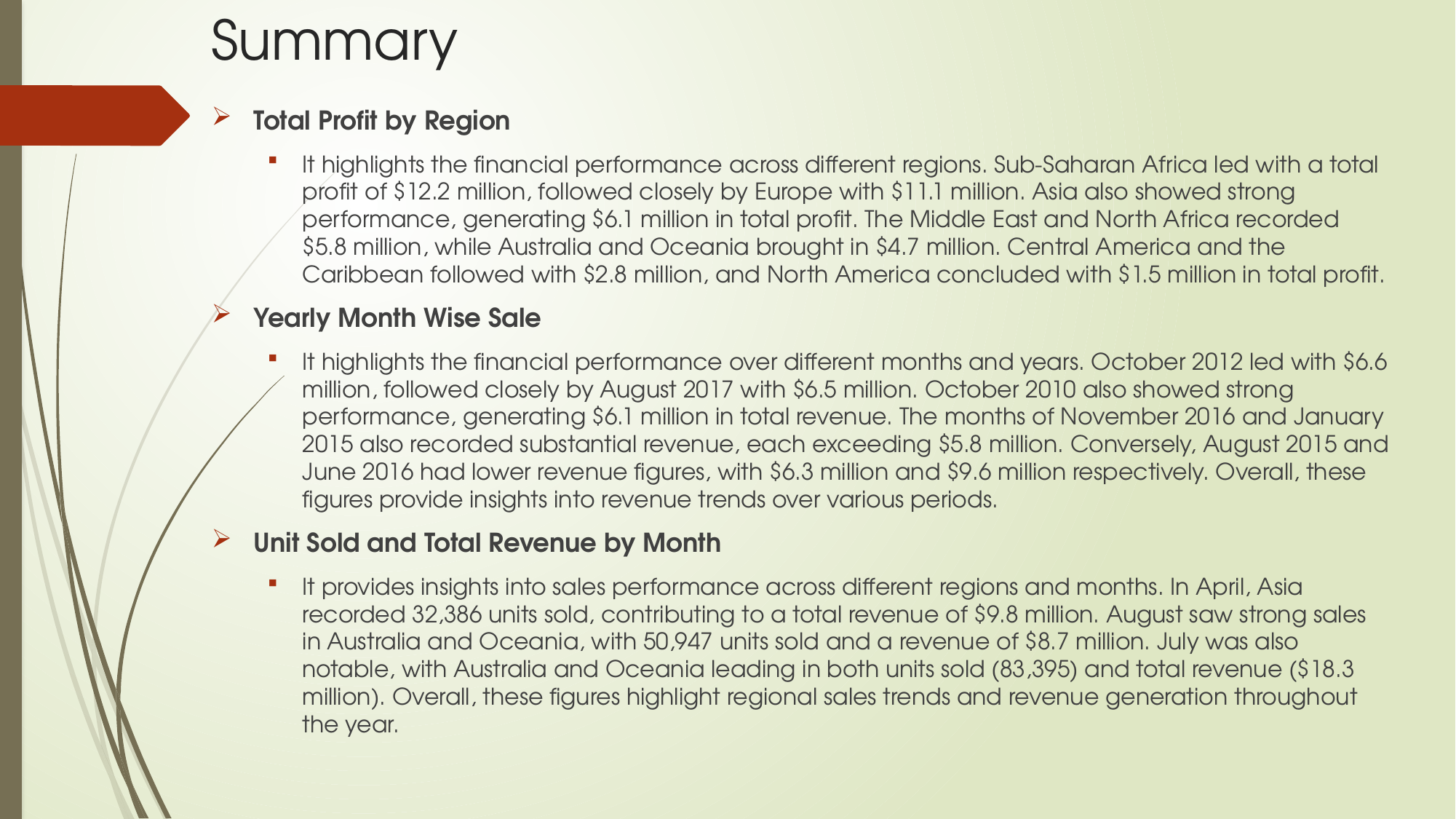

# Summary
Total Profit by Region
It highlights the financial performance across different regions. Sub-Saharan Africa led with a total profit of $12.2 million, followed closely by Europe with $11.1 million. Asia also showed strong performance, generating $6.1 million in total profit. The Middle East and North Africa recorded $5.8 million, while Australia and Oceania brought in $4.7 million. Central America and the Caribbean followed with $2.8 million, and North America concluded with $1.5 million in total profit.
Yearly Month Wise Sale
It highlights the financial performance over different months and years. October 2012 led with $6.6 million, followed closely by August 2017 with $6.5 million. October 2010 also showed strong performance, generating $6.1 million in total revenue. The months of November 2016 and January 2015 also recorded substantial revenue, each exceeding $5.8 million. Conversely, August 2015 and June 2016 had lower revenue figures, with $6.3 million and $9.6 million respectively. Overall, these figures provide insights into revenue trends over various periods.
Unit Sold and Total Revenue by Month
It provides insights into sales performance across different regions and months. In April, Asia recorded 32,386 units sold, contributing to a total revenue of $9.8 million. August saw strong sales in Australia and Oceania, with 50,947 units sold and a revenue of $8.7 million. July was also notable, with Australia and Oceania leading in both units sold (83,395) and total revenue ($18.3 million). Overall, these figures highlight regional sales trends and revenue generation throughout the year.